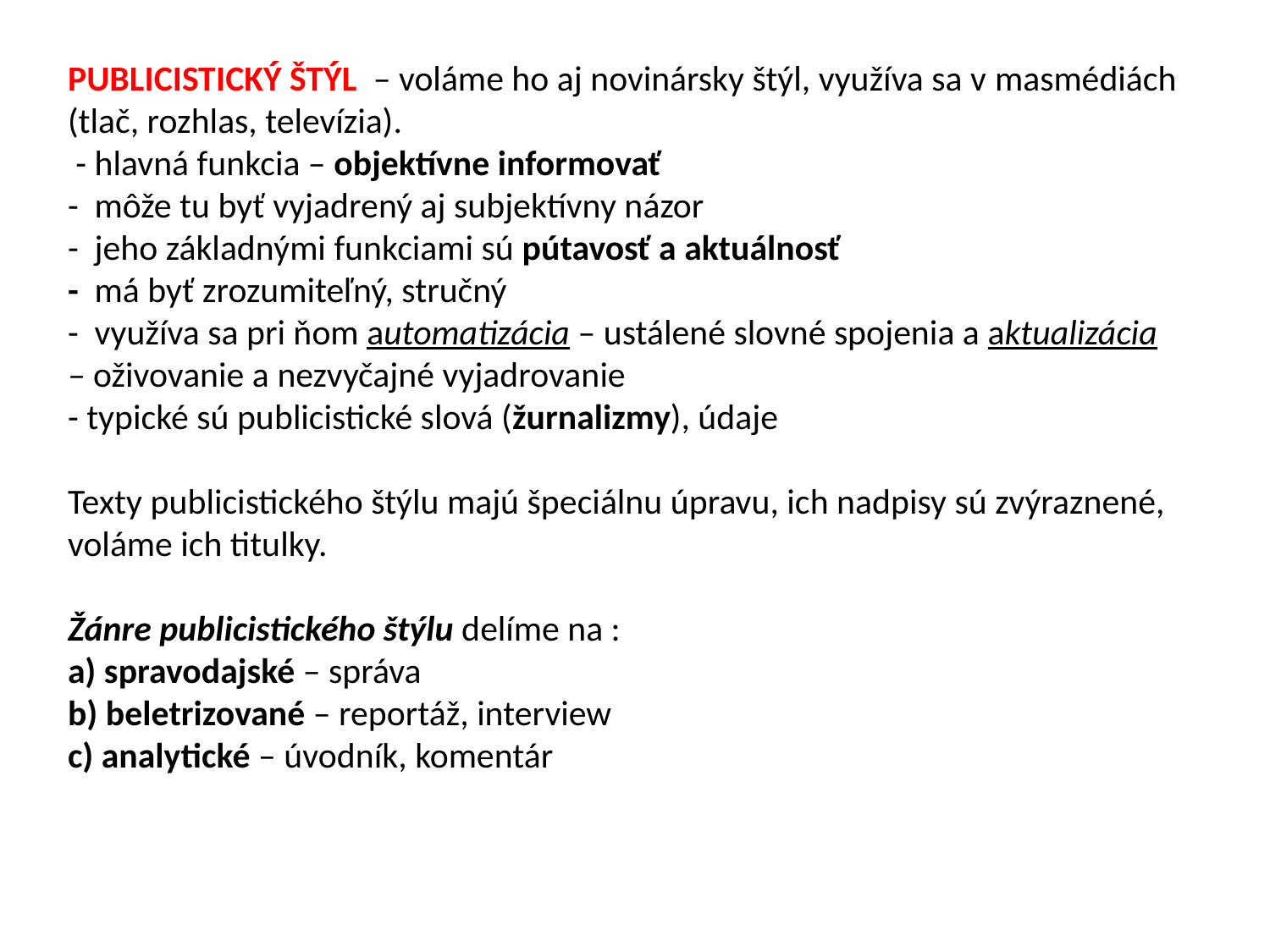

PUBLICISTICKÝ ŠTÝL  – voláme ho aj novinársky štýl, využíva sa v masmédiách (tlač, rozhlas, televízia).
 - hlavná funkcia – objektívne informovať
-  môže tu byť vyjadrený aj subjektívny názor
-  jeho základnými funkciami sú pútavosť a aktuálnosť
-  má byť zrozumiteľný, stručný 
-  využíva sa pri ňom automatizácia – ustálené slovné spojenia a aktualizácia – oživovanie a nezvyčajné vyjadrovanie
- typické sú publicistické slová (žurnalizmy), údaje
Texty publicistického štýlu majú špeciálnu úpravu, ich nadpisy sú zvýraznené, voláme ich titulky. 
Žánre publicistického štýlu delíme na :
a) spravodajské – správa
b) beletrizované – reportáž, interview
c) analytické – úvodník, komentár
.